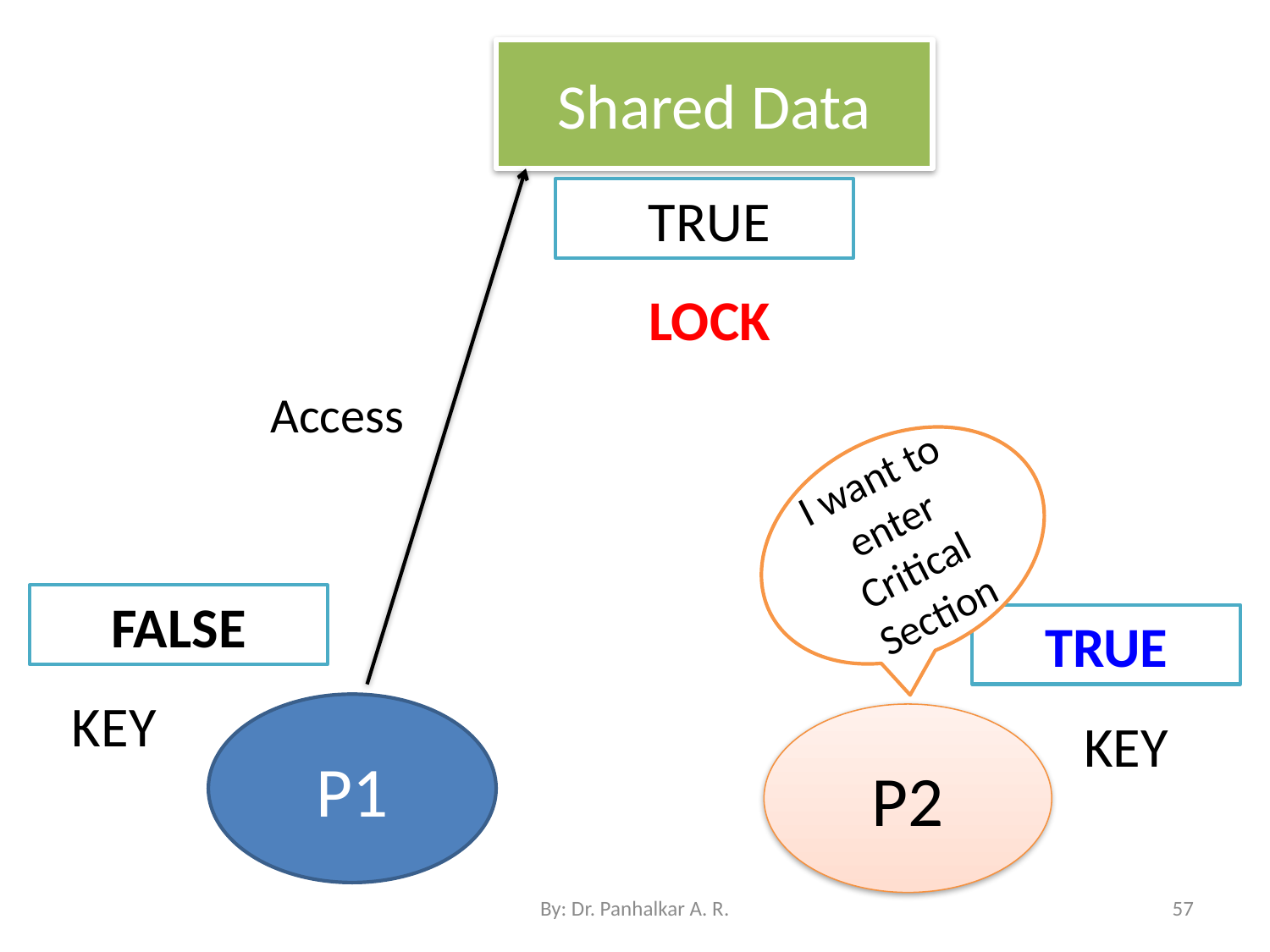

Shared Data

TRUE
LOCK
Access
I want to enter Critical Section
FALSE
TRUE
KEY
P1
P2
KEY
By: Dr. Panhalkar A. R.
57